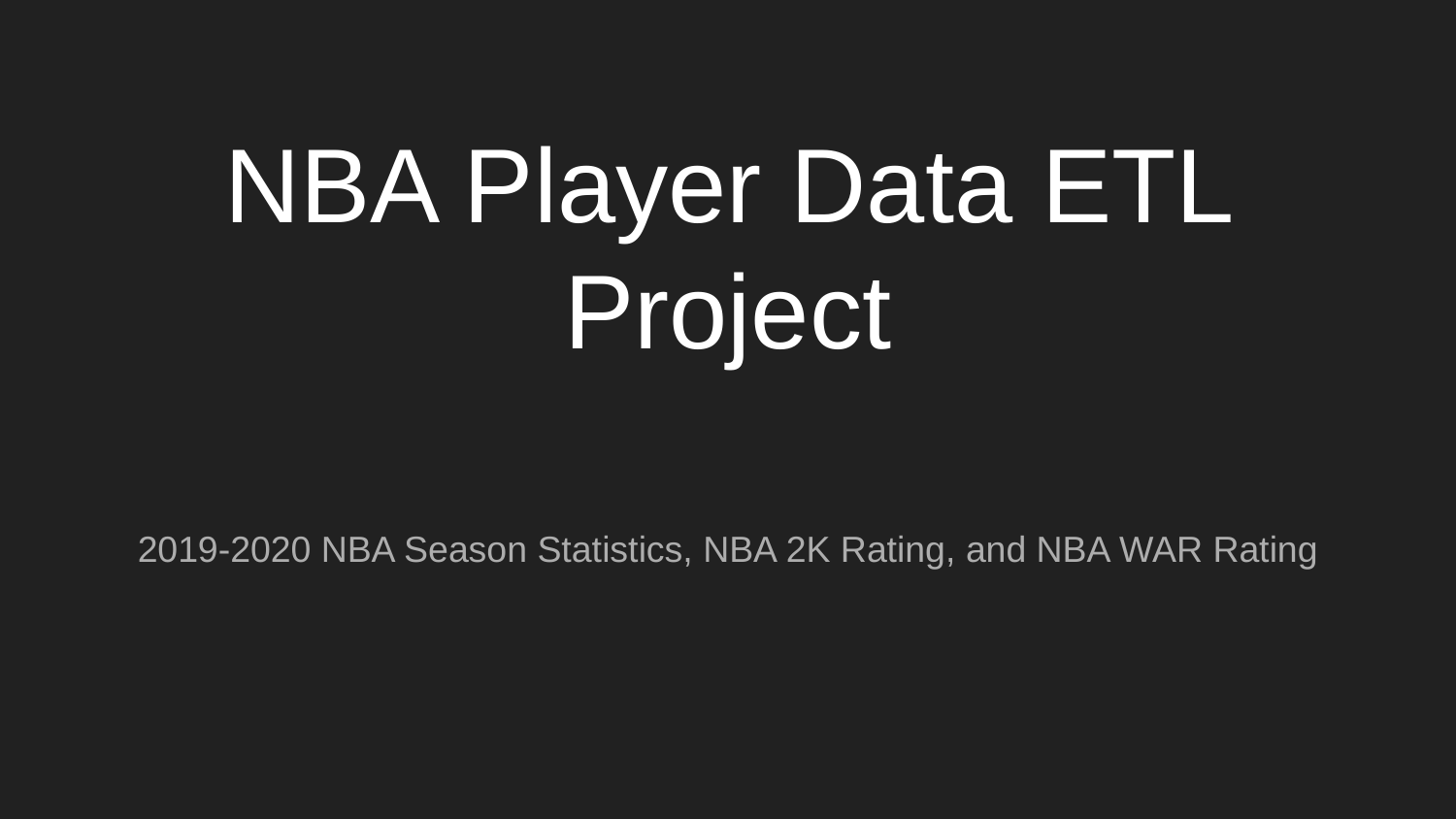

# NBA Player Data ETL Project
2019-2020 NBA Season Statistics, NBA 2K Rating, and NBA WAR Rating